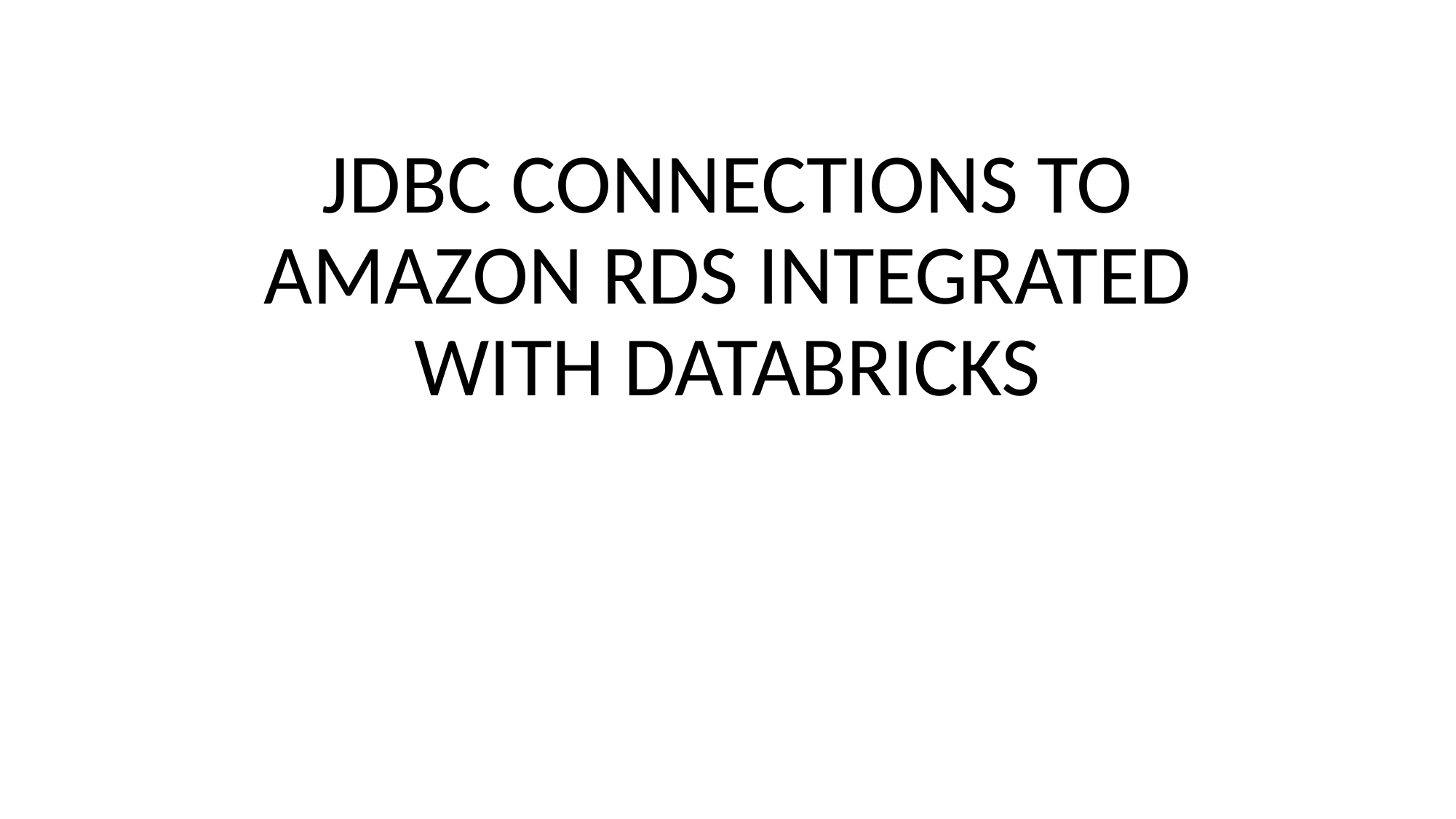

# JDBC CONNECTIONS TO AMAZON RDS INTEGRATED WITH DATABRICKS